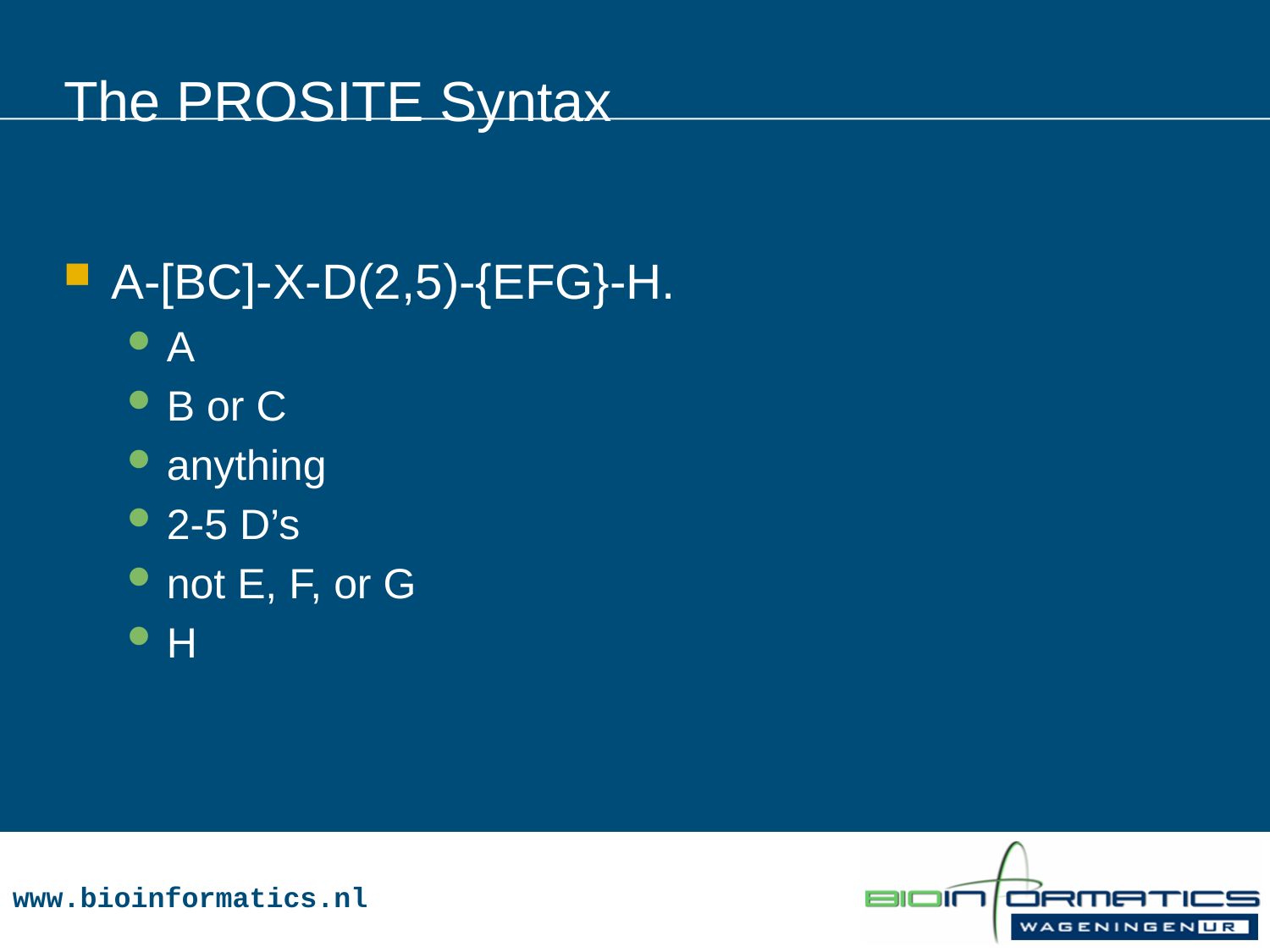

# The PROSITE Syntax
A-[BC]-X-D(2,5)-{EFG}-H.
A
B or C
anything
2-5 D’s
not E, F, or G
H